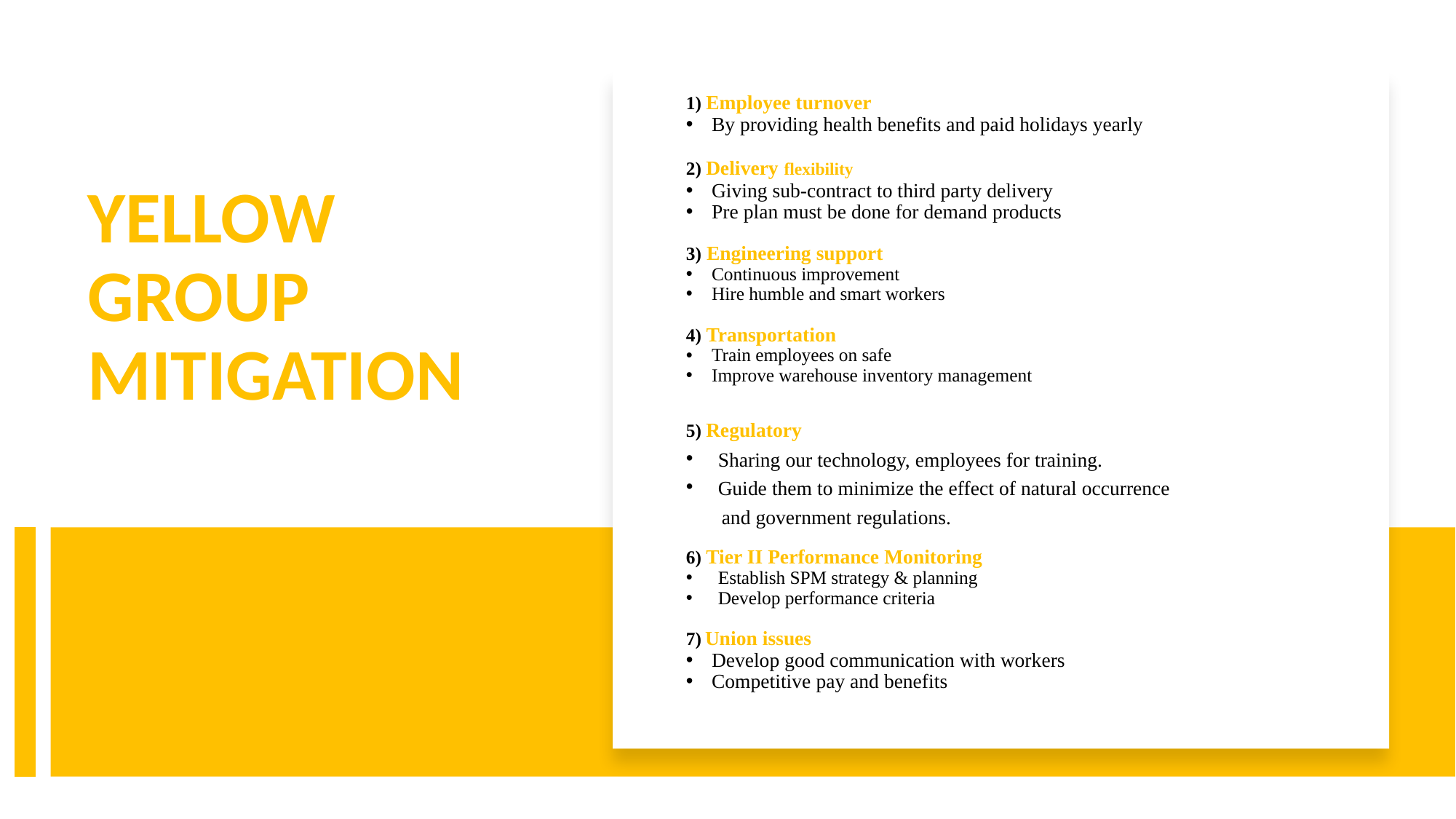

1) Employee turnover
By providing health benefits and paid holidays yearly

2) Delivery flexibility
Giving sub-contract to third party delivery
Pre plan must be done for demand products

3) Engineering support
Continuous improvement
Hire humble and smart workers

4) Transportation
Train employees on safe
Improve warehouse inventory management

5) Regulatory
Sharing our technology, employees for training.
Guide them to minimize the effect of natural occurrence
       and government regulations.

6) Tier II Performance Monitoring
Establish SPM strategy & planning
Develop performance criteria

7) Union issues
Develop good communication with workers
Competitive pay and benefits

# YELLOW GROUP MITIGATION